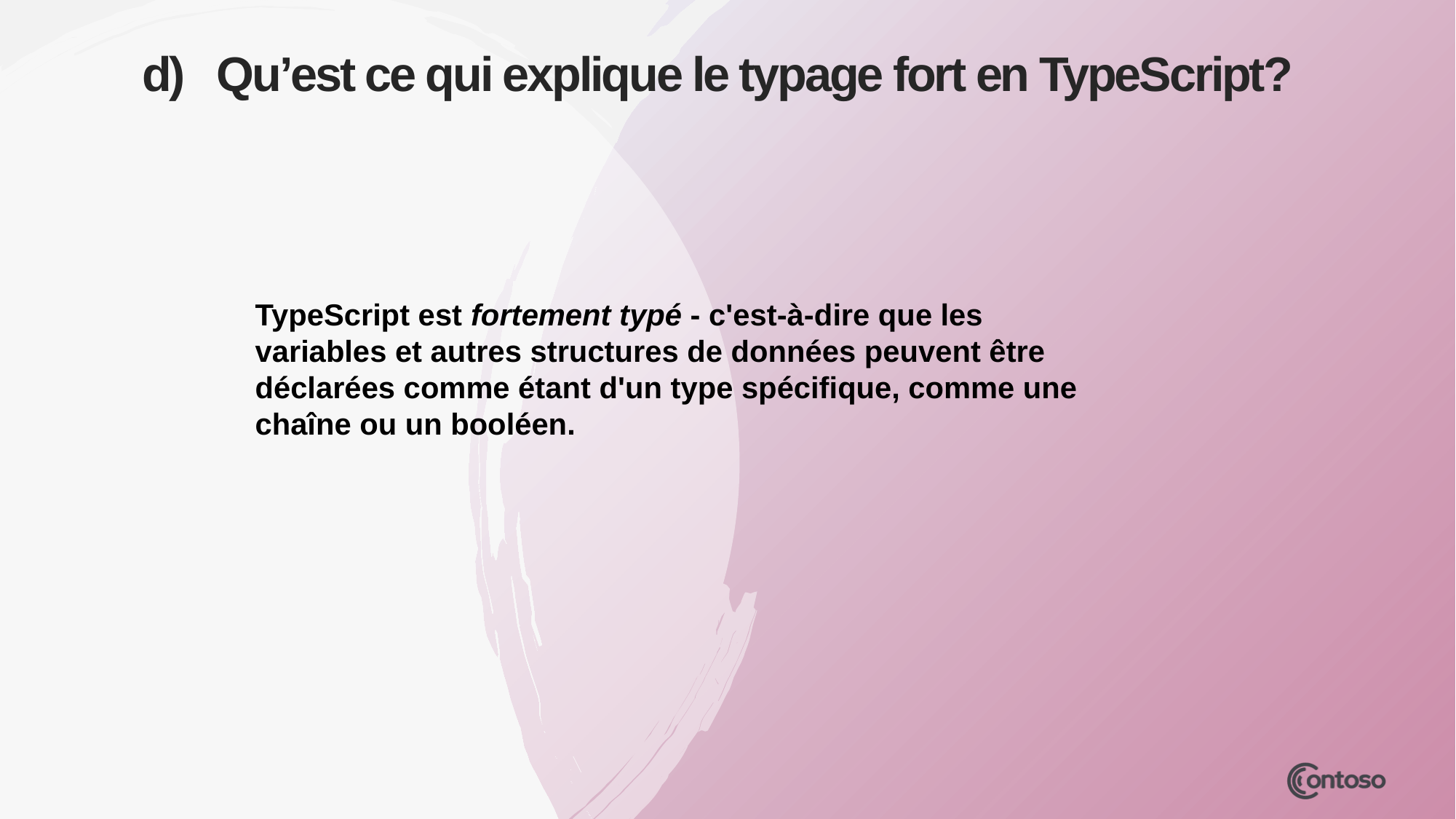

# d)   Qu’est ce qui explique le typage fort en TypeScript?
TypeScript est fortement typé - c'est-à-dire que les variables et autres structures de données peuvent être déclarées comme étant d'un type spécifique, comme une chaîne ou un booléen.